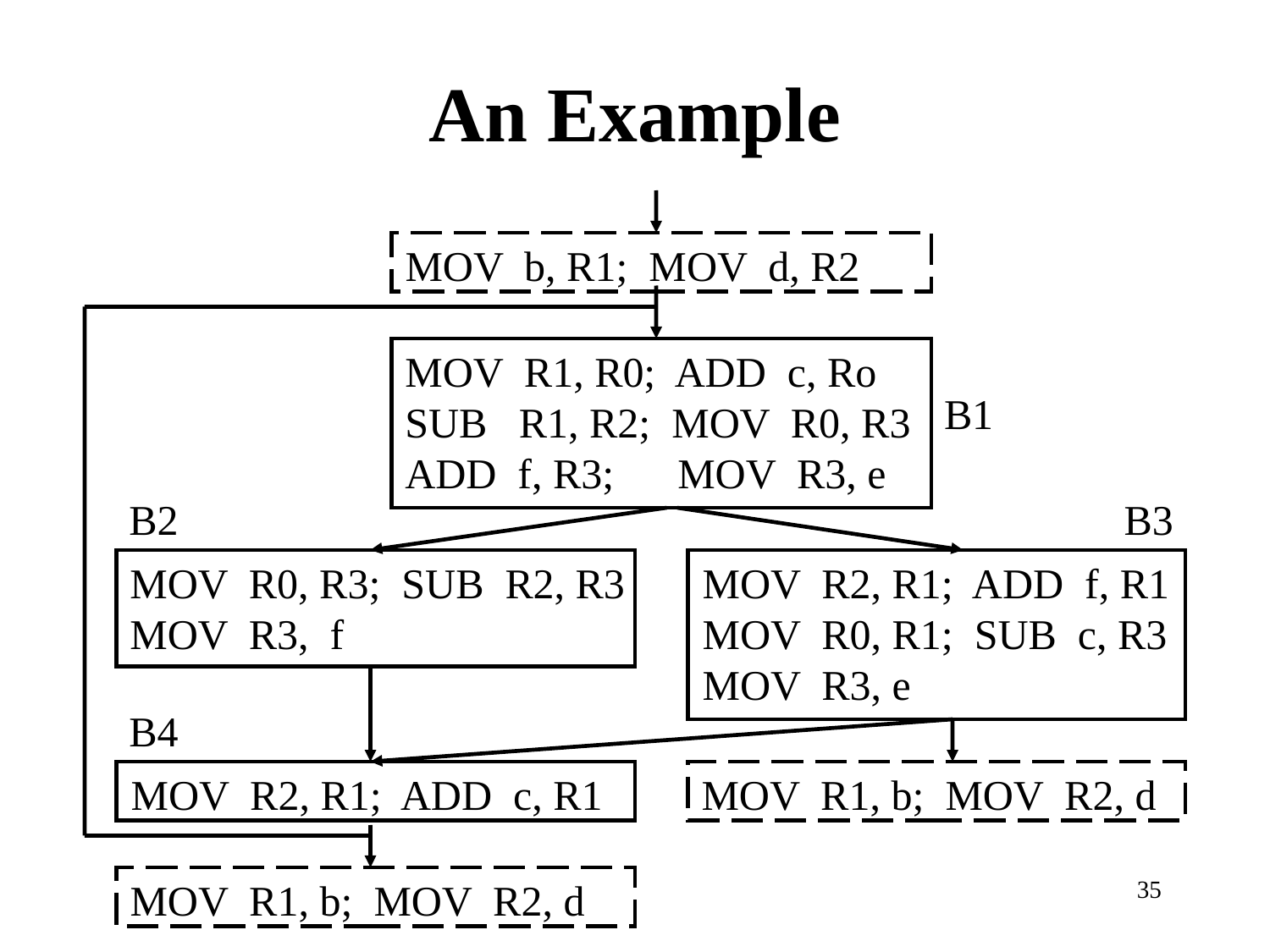

# An Example

MOV  b, R1;  MOV  d, R2

MOV  R1, R0;  ADD  c, Ro
SUB   R1, R2;  MOV  R0, R3
ADD  f, R3;      MOV  R3, e

B1
B2
B3

MOV  R0, R3;  SUB  R2, R3
MOV  R3,  f

MOV  R2, R1;  ADD  f, R1
MOV  R0, R1;  SUB  c, R3
MOV  R3, e

B4

MOV  R2, R1;  ADD  c, R1

MOV  R1, b;  MOV  R2, d

MOV  R1, b;  MOV  R2, d

35